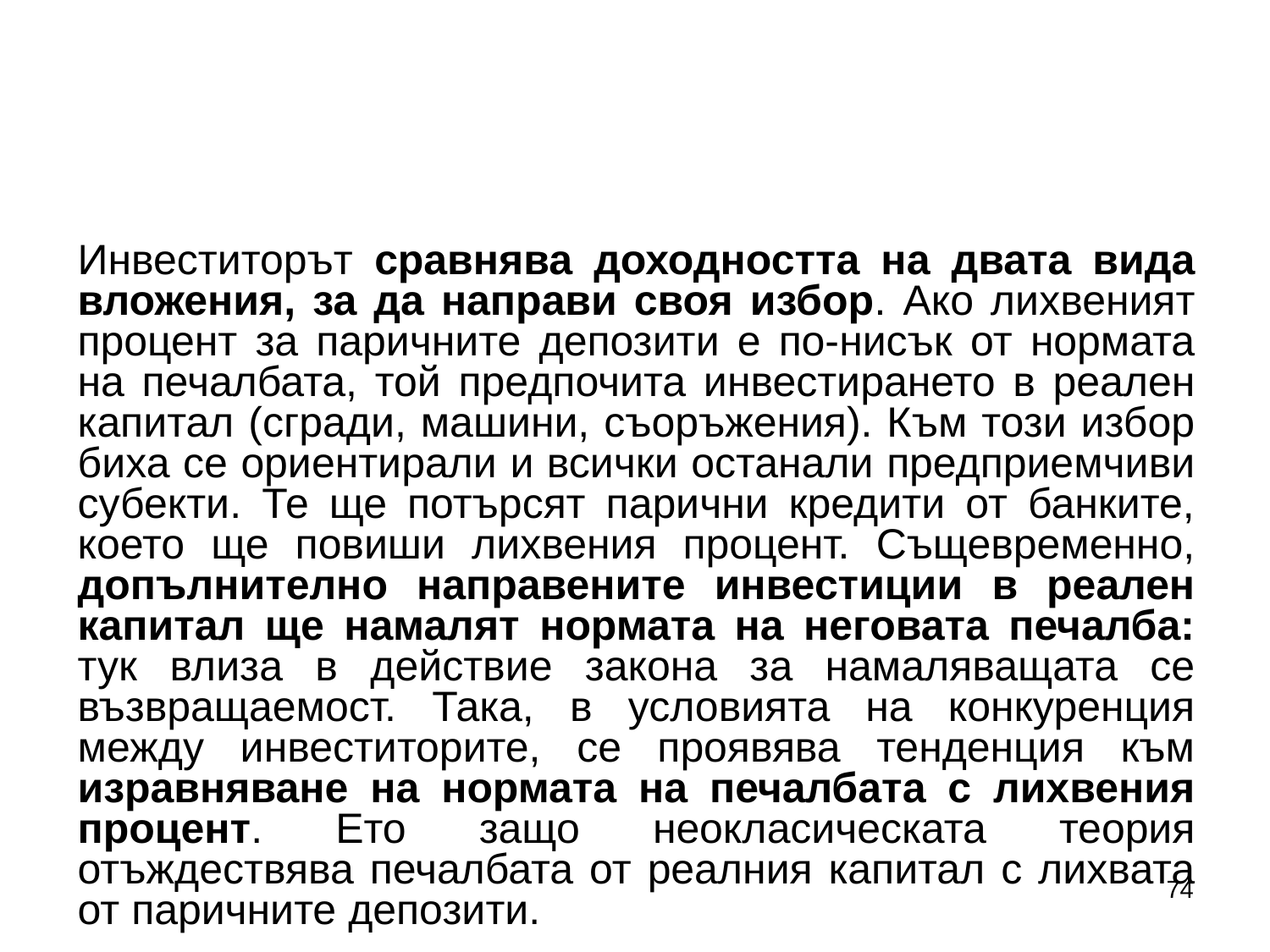

#
Инвеститорът сравнява доходността на двата вида вложения, за да направи своя избор. Ако лихвеният процент за паричните депозити е по-нисък от нормата на печалбата, той предпочита инвестирането в реален капитал (сгради, машини, съоръжения). Към този избор биха се ориентирали и всички останали предприемчиви субекти. Те ще потърсят парични кредити от банките, което ще повиши лихвения процент. Същевременно, допълнително направените инвестиции в реален капитал ще намалят нормата на неговата печалба: тук влиза в действие закона за намаляващата се възвращаемост. Така, в условията на конкуренция между инвеститорите, се проявява тенденция към изравняване на нормата на печалбата с лихвения процент. Ето защо неокласическата теория отъждествява печалбата от реалния капитал с лихвата от паричните депозити.
74